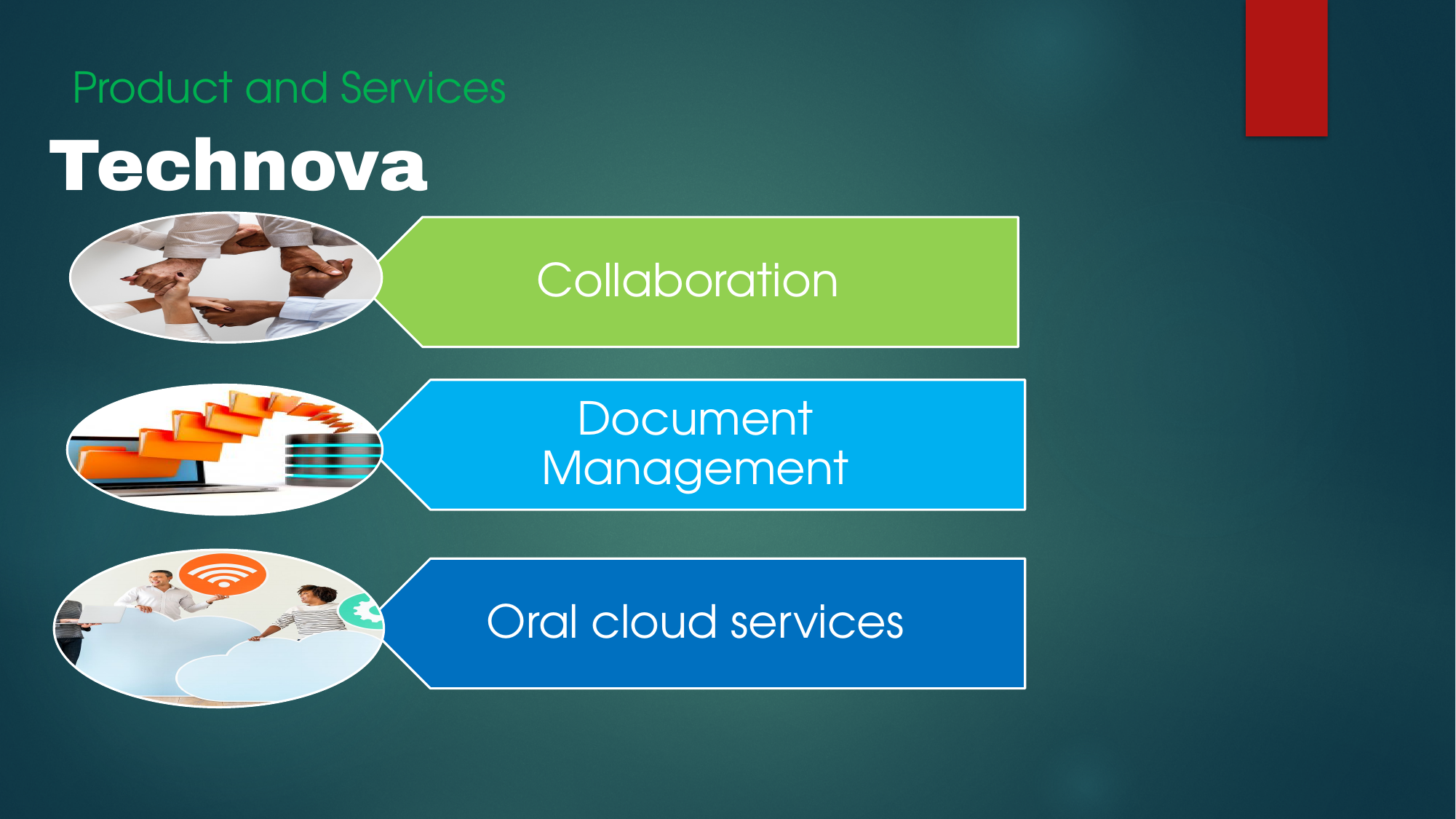

Product and Services
Technova
Collaboration
Document Management
Oral cloud services